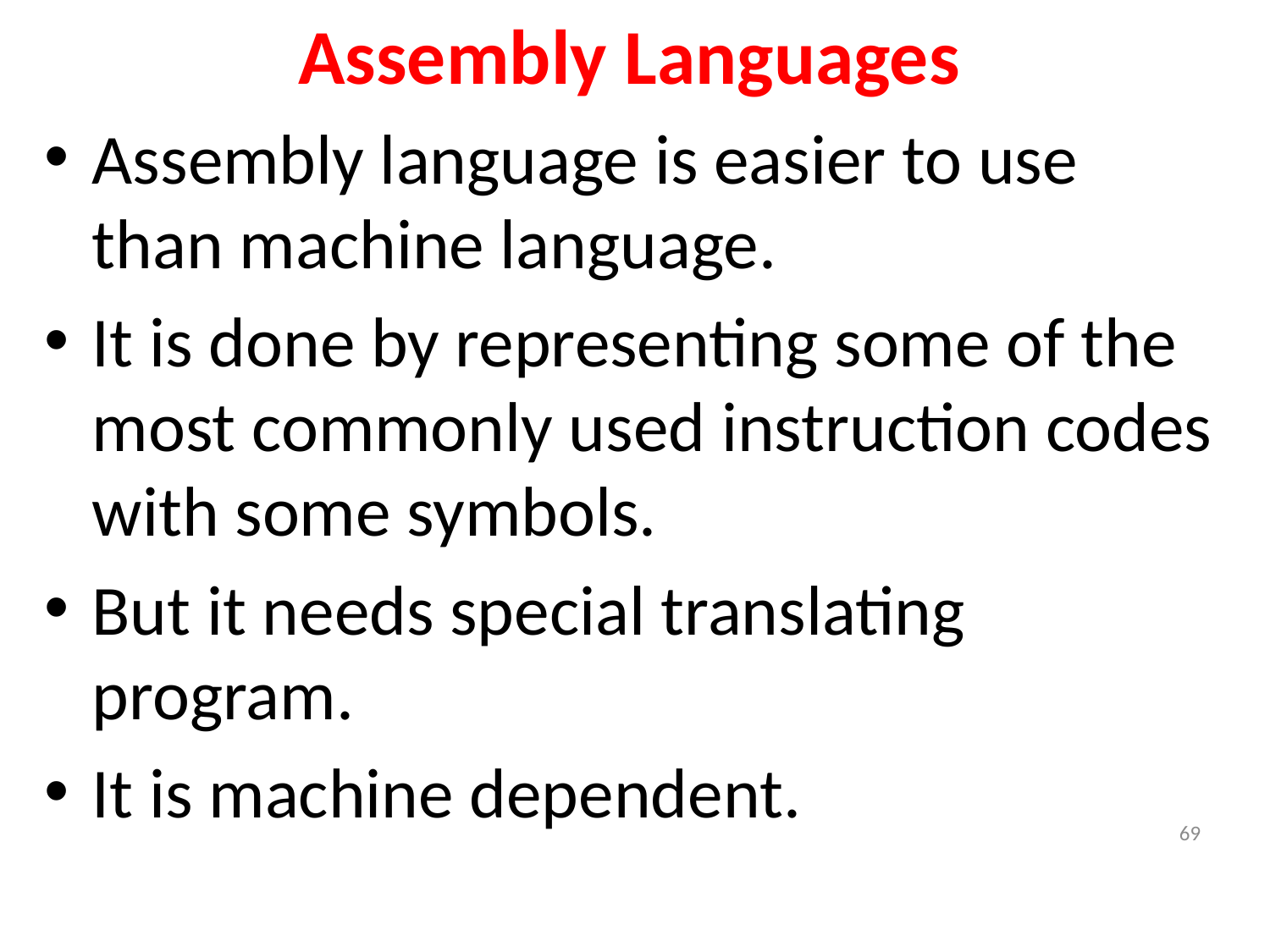

Assembly Languages
Assembly language is easier to use than machine language.
It is done by representing some of the most commonly used instruction codes with some symbols.
But it needs special translating program.
It is machine dependent.
69